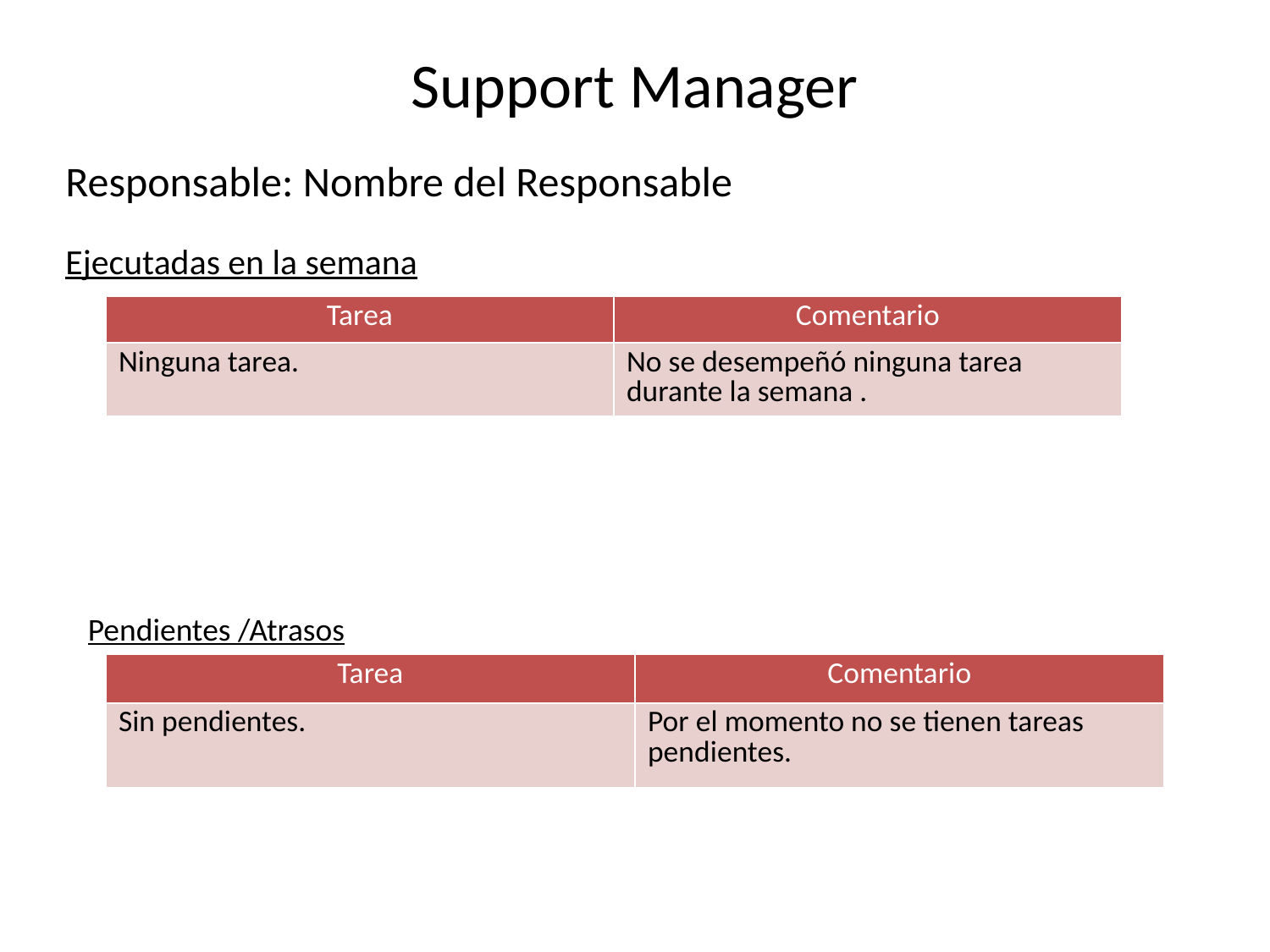

# Support Manager
Responsable: Nombre del Responsable

Ejecutadas en la semana

| Tarea | Comentario |
| --- | --- |
| Ninguna tarea. | No se desempeñó ninguna tarea durante la semana . |
Pendientes /Atrasos
| Tarea | Comentario |
| --- | --- |
| Sin pendientes. | Por el momento no se tienen tareas pendientes. |